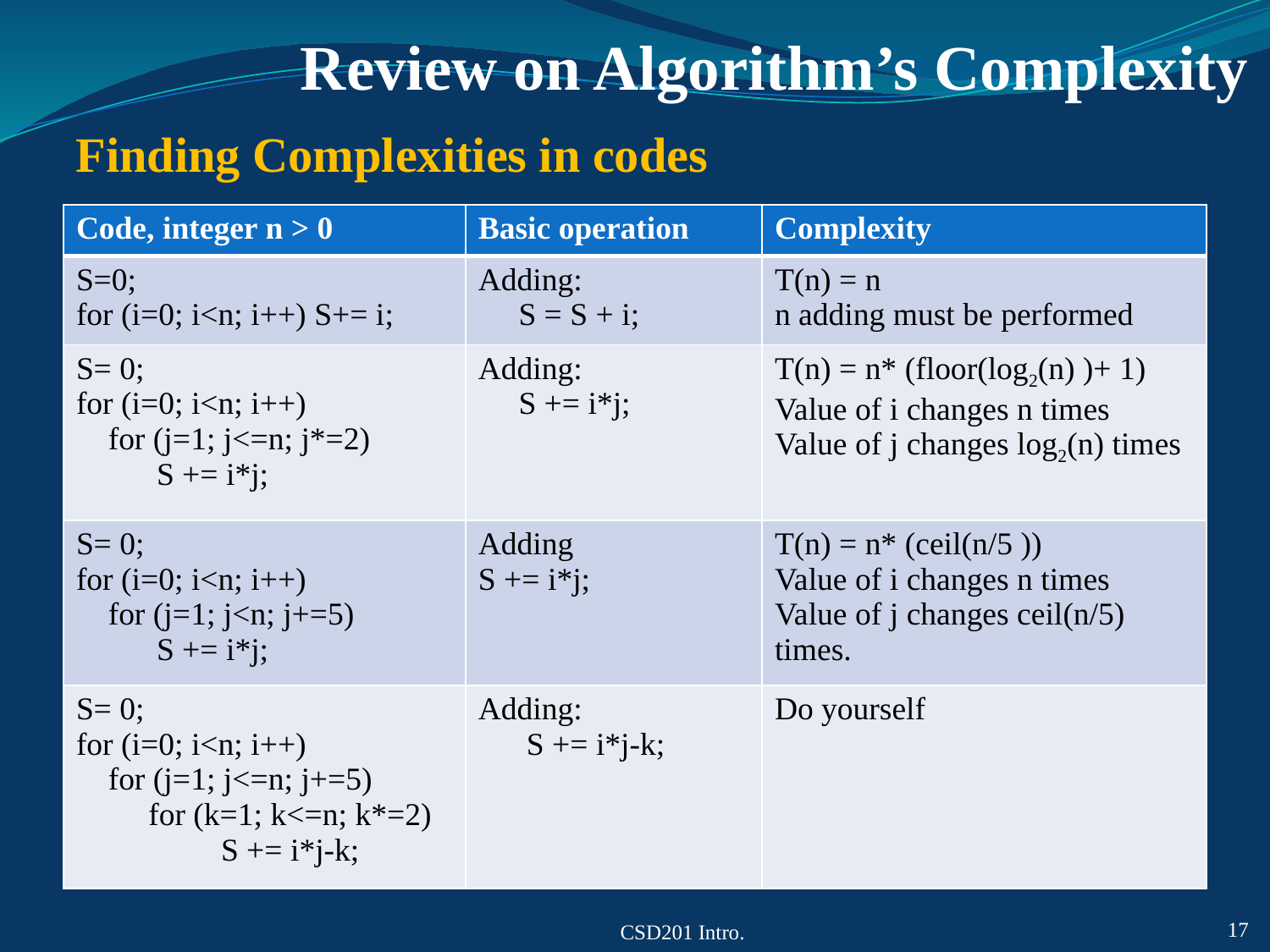

# Review on Algorithm’s Complexity
Finding Complexities in codes
| Code, integer n > 0 | Basic operation | Complexity |
| --- | --- | --- |
| S=0; for (i=0; i<n; i++) S+= i; | Adding: S = S + i; | T(n) = n n adding must be performed |
| S= 0; for (i=0; i<n; i++) for (j=1; j<=n; j\*=2) S += i\*j; | Adding: S += i\*j; | T(n) = n\* (floor(log2(n) )+ 1) Value of i changes n times Value of j changes log2(n) times |
| S= 0; for (i=0; i<n; i++) for (j=1; j<n; j+=5) S += i\*j; | Adding S += i\*j; | T(n) = n\* (ceil(n/5 )) Value of i changes n times Value of j changes ceil(n/5) times. |
| S= 0; for (i=0; i<n; i++) for (j=1; j<=n; j+=5) for (k=1; k<=n; k\*=2) S += i\*j-k; | Adding: S += i\*j-k; | Do yourself |
CSD201 Intro.
17